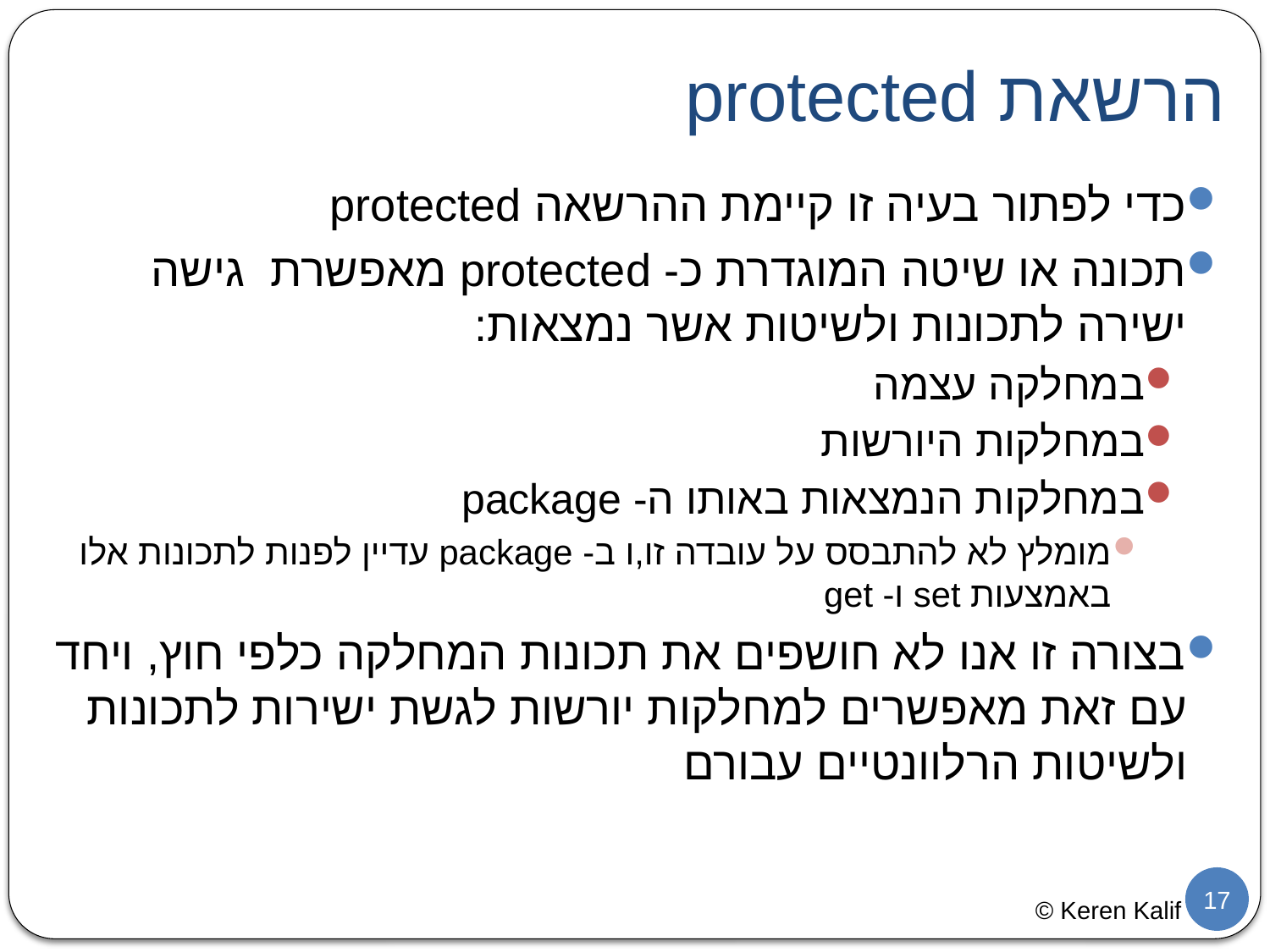

# הרשאת protected
כדי לפתור בעיה זו קיימת ההרשאה protected
תכונה או שיטה המוגדרת כ- protected מאפשרת  גישה ישירה לתכונות ולשיטות אשר נמצאות:
במחלקה עצמה
במחלקות היורשות
במחלקות הנמצאות באותו ה- package
מומלץ לא להתבסס על עובדה זו,ו ב- package עדיין לפנות לתכונות אלו באמצעות set ו- get
בצורה זו אנו לא חושפים את תכונות המחלקה כלפי חוץ, ויחד עם זאת מאפשרים למחלקות יורשות לגשת ישירות לתכונות ולשיטות הרלוונטיים עבורם
17